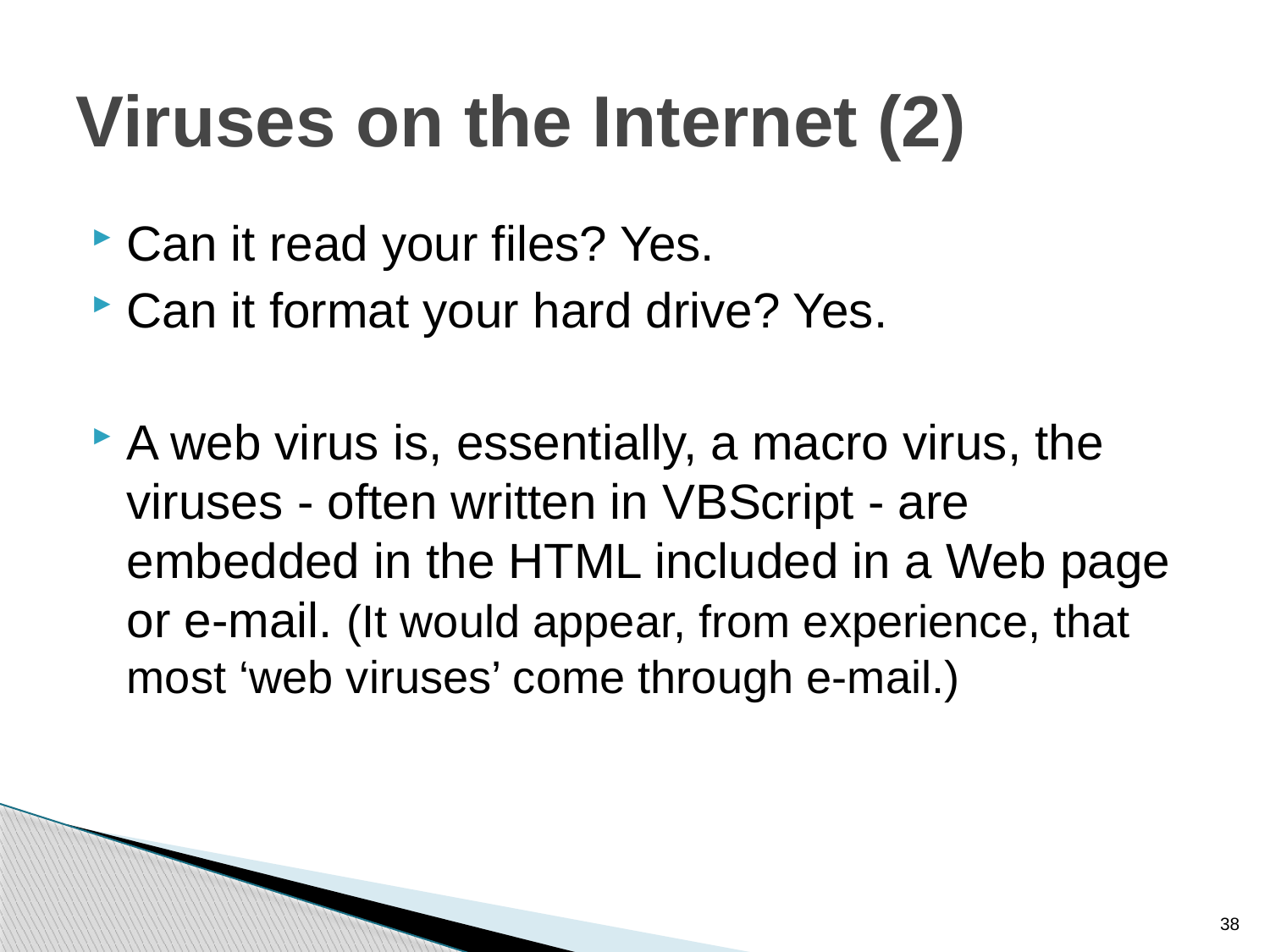

# Viruses on the Internet (2)
Can it read your files? Yes.
Can it format your hard drive? Yes.

A web virus is, essentially, a macro virus, the viruses - often written in VBScript - are embedded in the HTML included in a Web page or e-mail. (It would appear, from experience, that most ‘web viruses’ come through e-mail.)
38